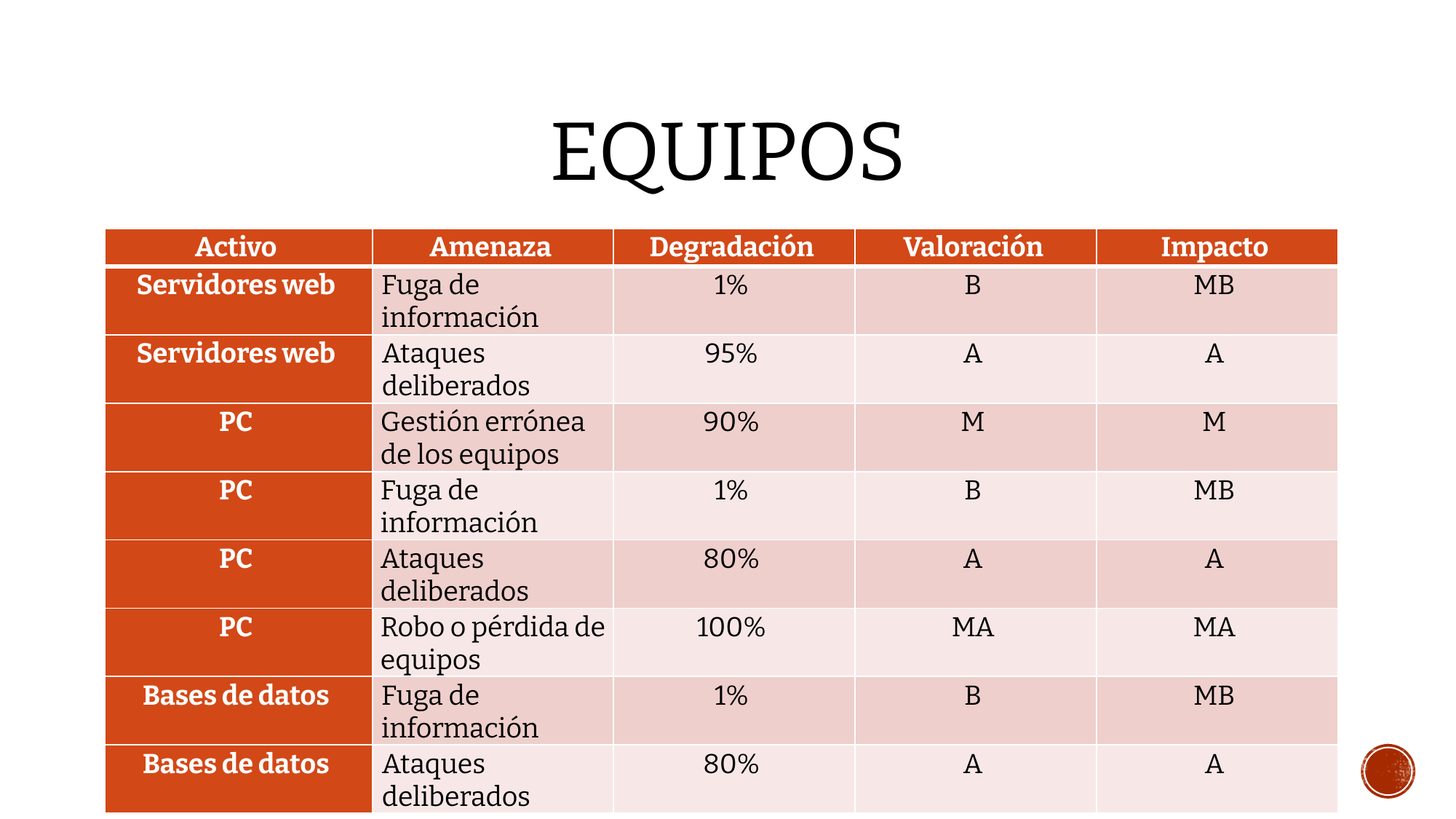

# Equipos
| Activo | Amenaza | Degradación | Valoración | Impacto |
| --- | --- | --- | --- | --- |
| Servidores web | Fuga de información | 1% | B | MB |
| Servidores web | Ataques deliberados | 95% | A | A |
| PC | Gestión errónea de los equipos | 90% | M | M |
| PC | Fuga de información | 1% | B | MB |
| PC | Ataques deliberados | 80% | A | A |
| PC | Robo o pérdida de equipos | 100% | MA | MA |
| Bases de datos | Fuga de información | 1% | B | MB |
| Bases de datos | Ataques deliberados | 80% | A | A |